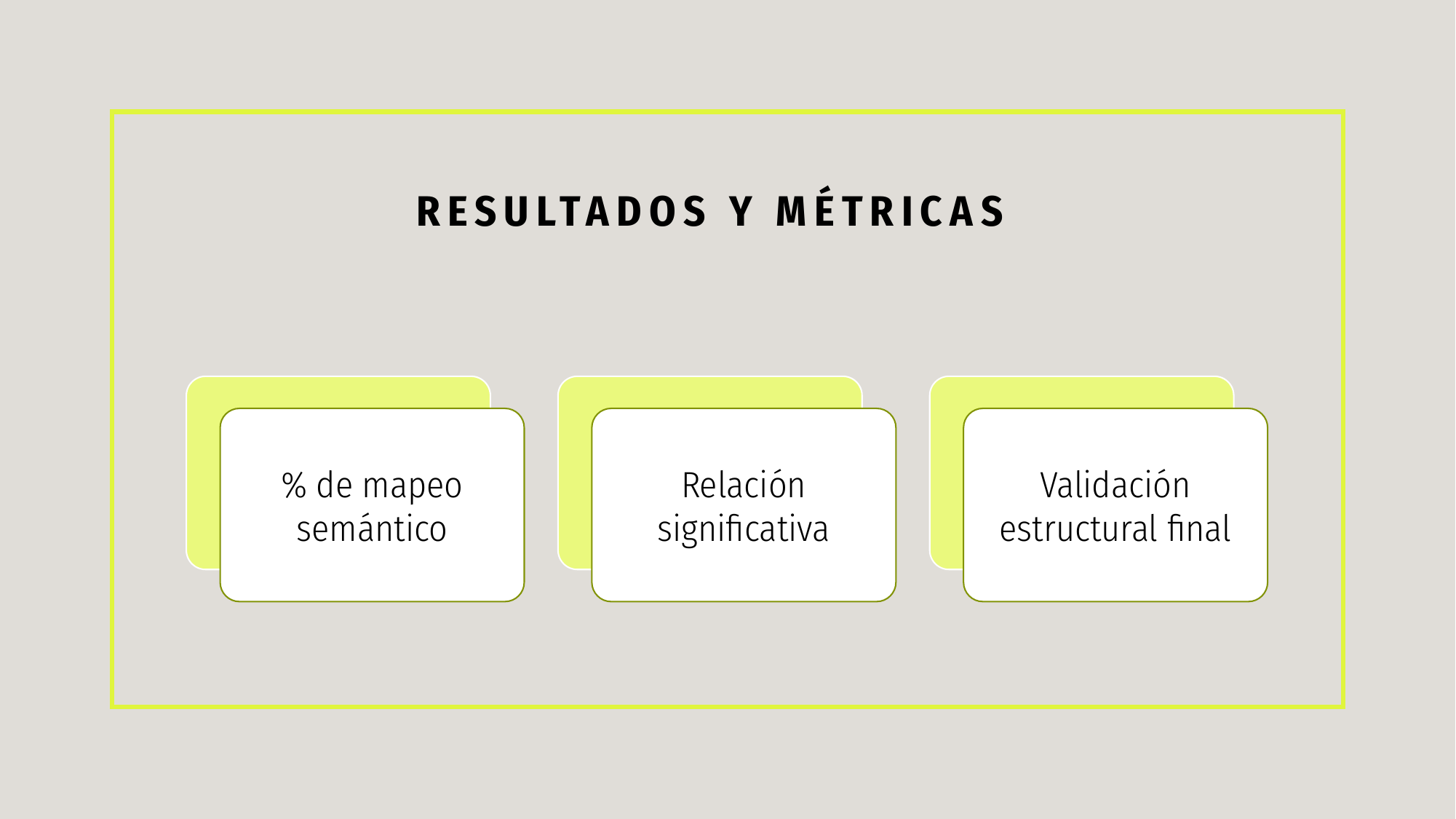

# Resultados y métricas

% de mapeo semántico
Relación significativa
Validación estructural final